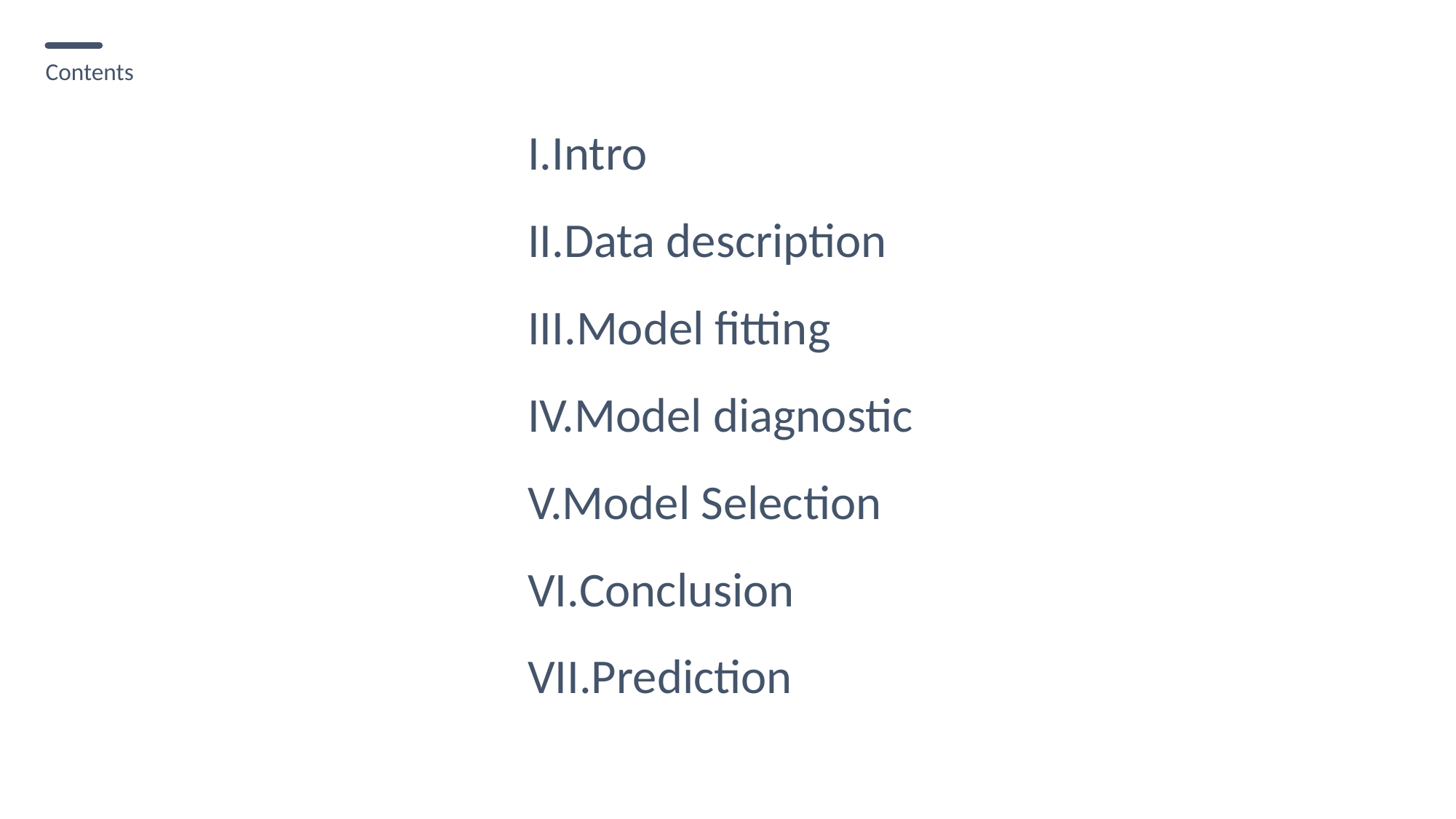

Contents

Intro
Data description
Model fitting
Model diagnostic
Model Selection
Conclusion
Prediction